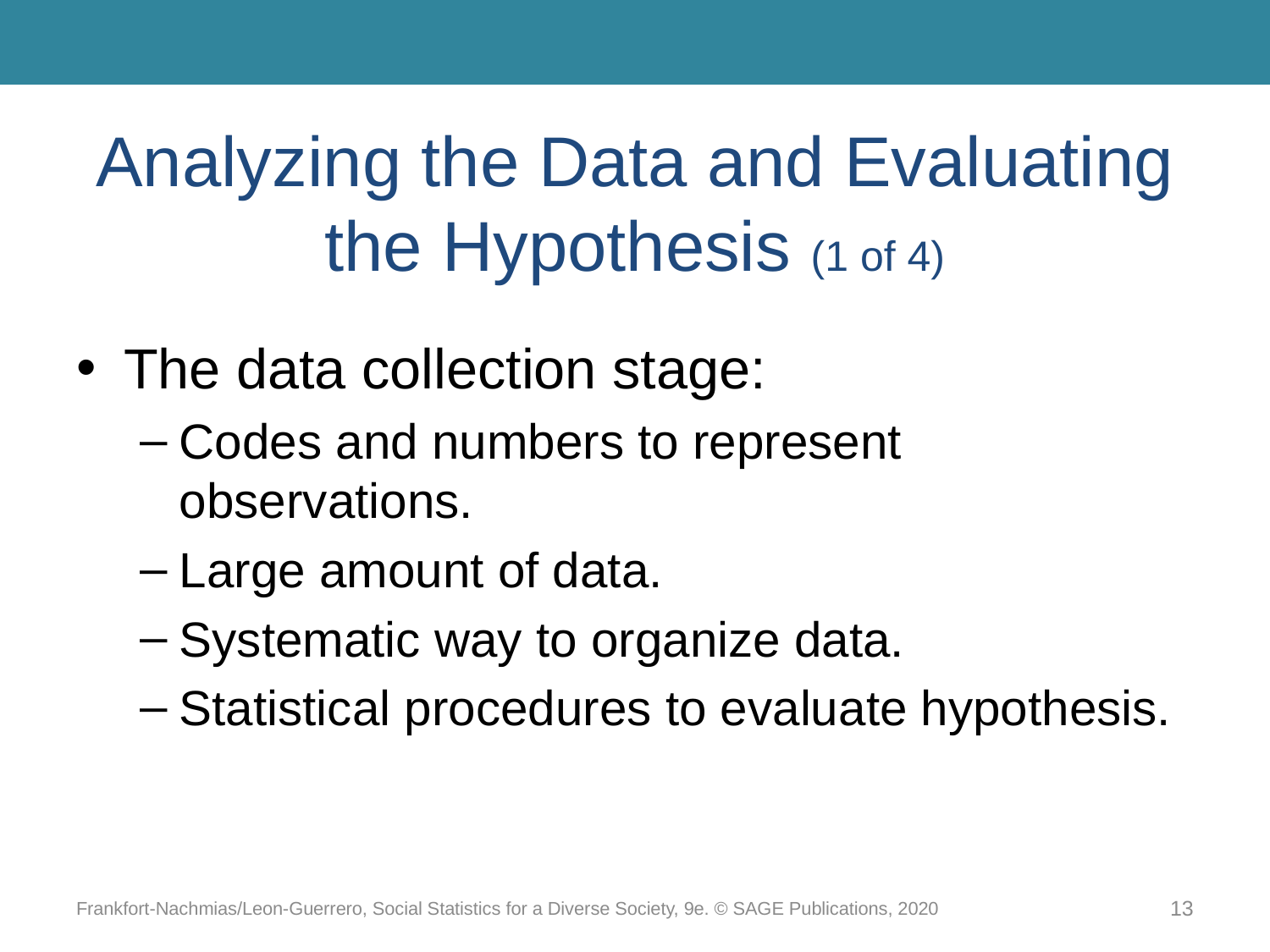

# Analyzing the Data and Evaluating the Hypothesis (1 of 4)
The data collection stage:
Codes and numbers to represent observations.
Large amount of data.
Systematic way to organize data.
Statistical procedures to evaluate hypothesis.
Frankfort-Nachmias/Leon-Guerrero, Social Statistics for a Diverse Society, 9e. © SAGE Publications, 2020
13